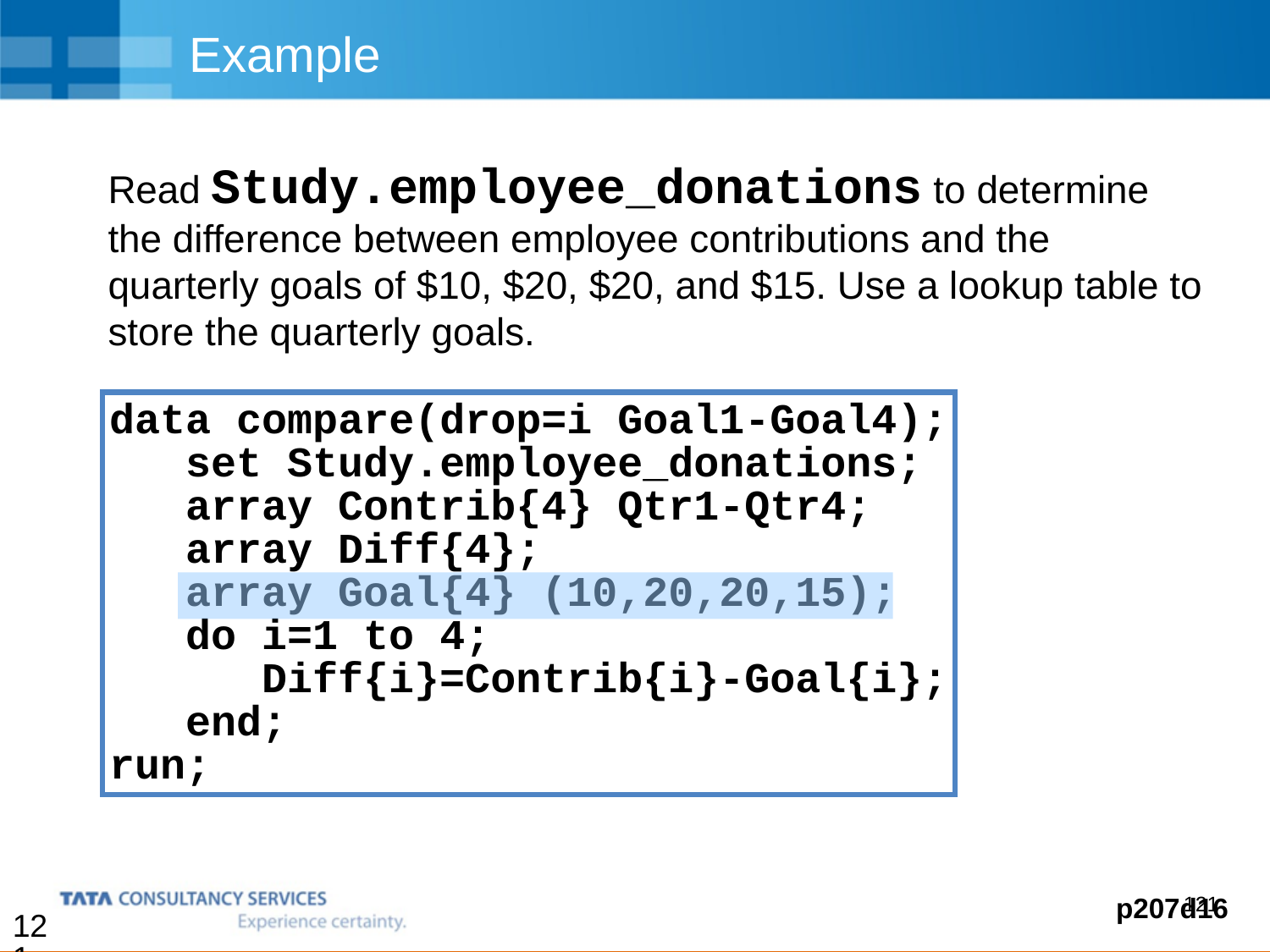

# Example
Read Study.employee_donations to determine the difference between employee contributions and the quarterly goals of $10, $20, $20, and $15. Use a lookup table to store the quarterly goals.
data compare(drop=i Goal1-Goal4);
   set Study.employee_donations;
   array Contrib{4} Qtr1-Qtr4;
   array Diff{4};
   array Goal{4} (10,20,20,15);
   do i=1 to 4;
      Diff{i}=Contrib{i}-Goal{i};
   end;
run;

p207d16
121